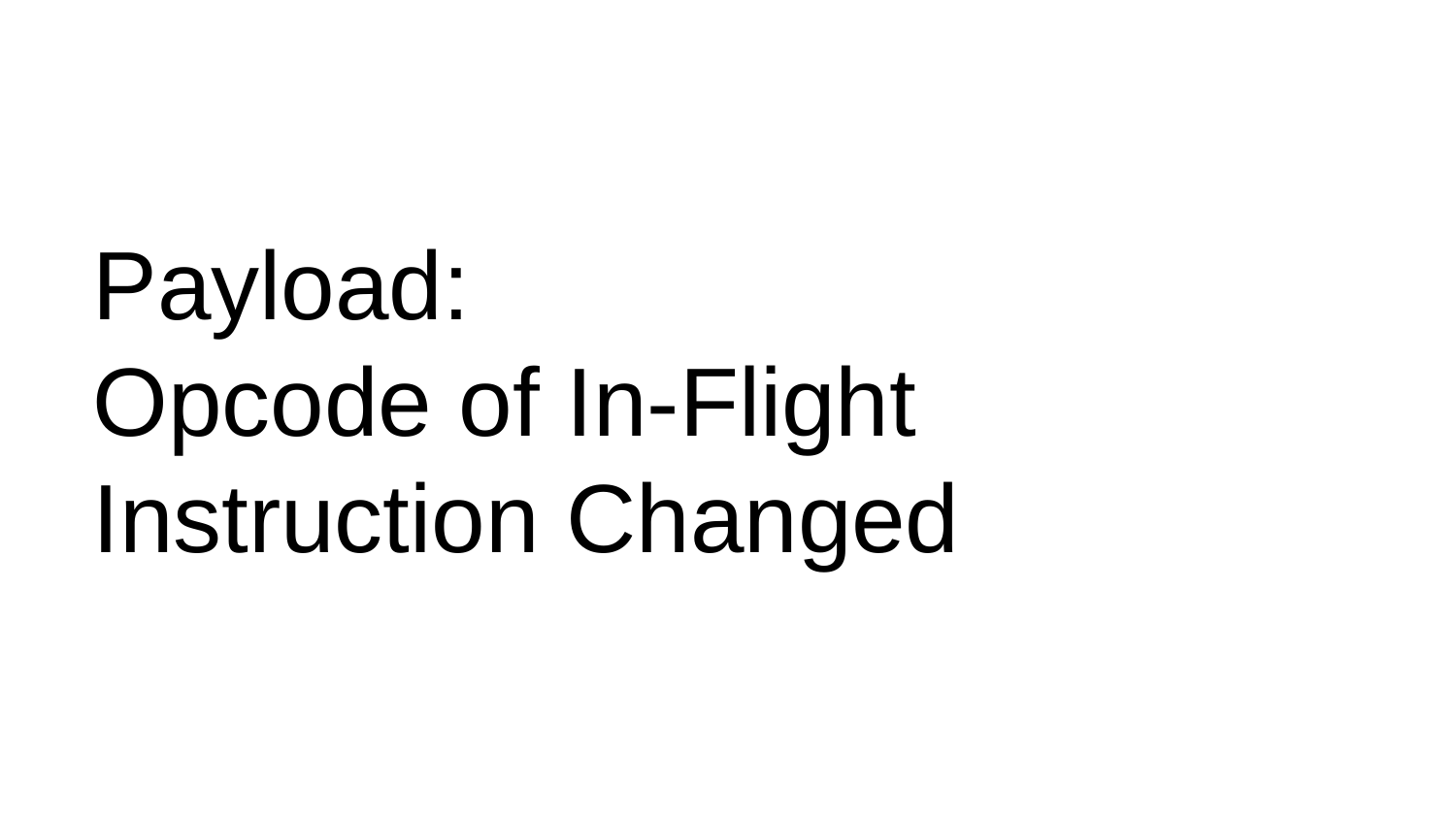

# Payload: Opcode of In-Flight Instruction Changed